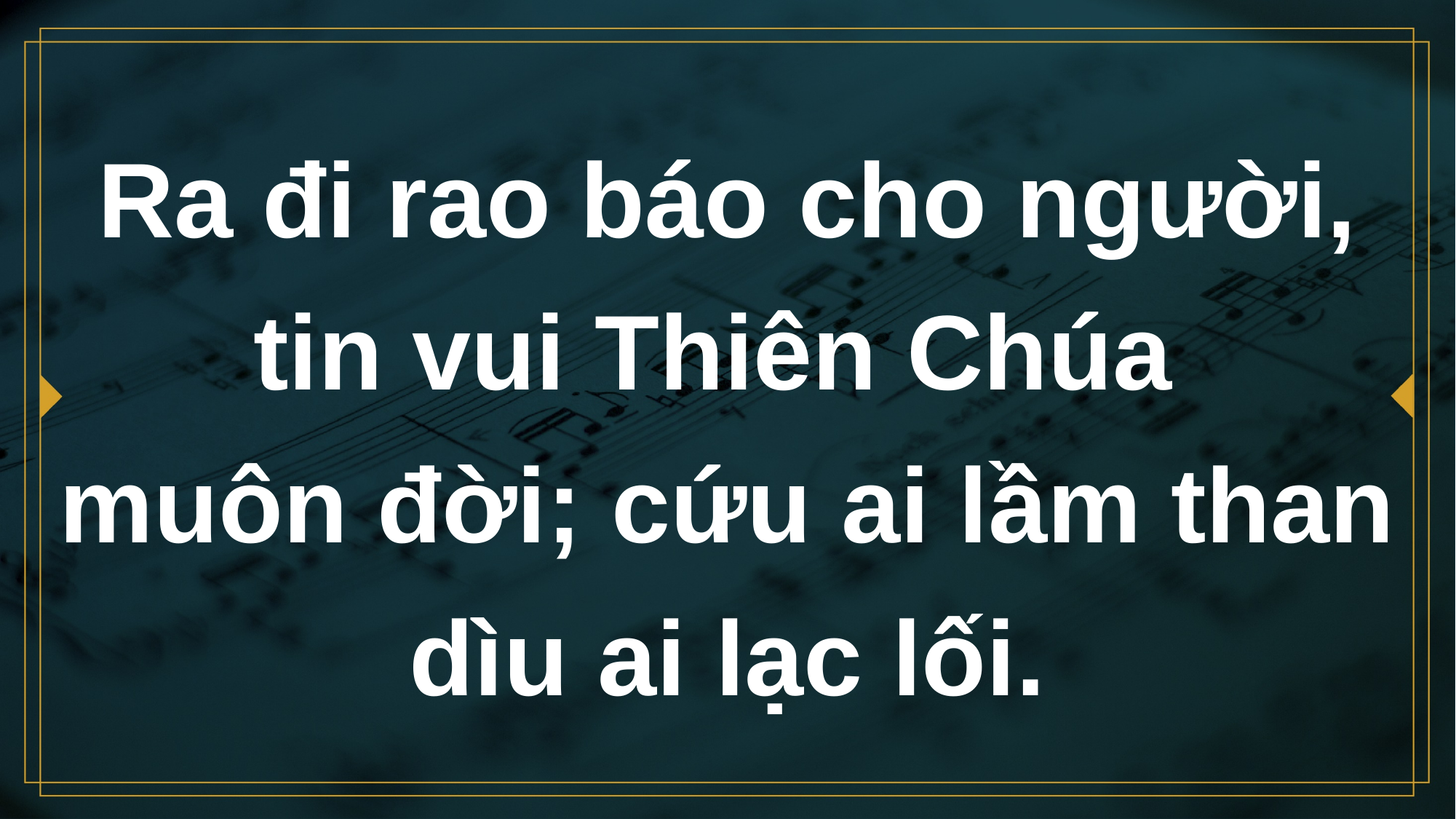

# Ra đi rao báo cho người, tin vui Thiên Chúa muôn đời; cứu ai lầm than dìu ai lạc lối.